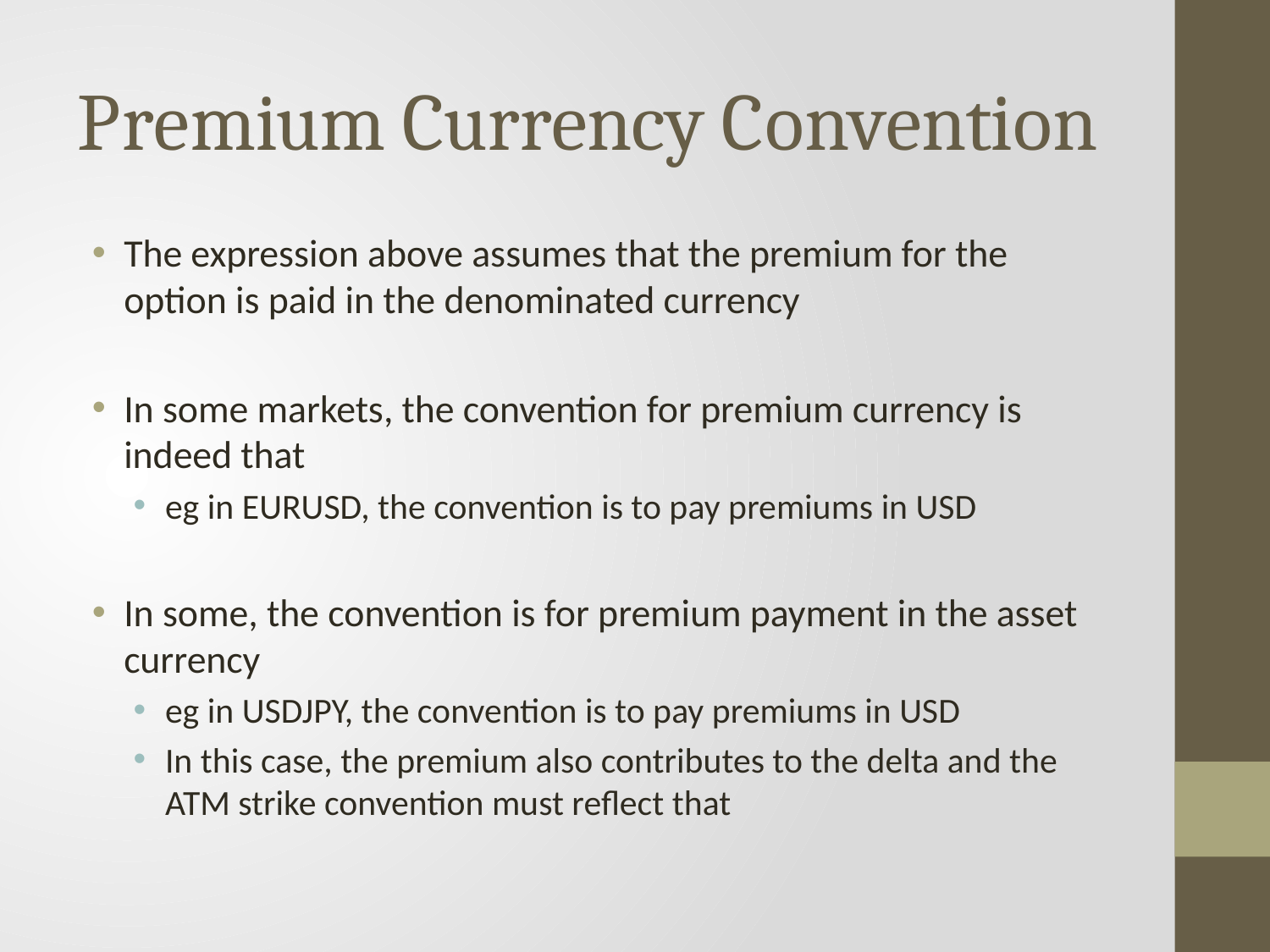

# Premium Currency Convention
The expression above assumes that the premium for the option is paid in the denominated currency

In some markets, the convention for premium currency is indeed that
eg in EURUSD, the convention is to pay premiums in USD

In some, the convention is for premium payment in the asset currency
eg in USDJPY, the convention is to pay premiums in USD
In this case, the premium also contributes to the delta and the ATM strike convention must reflect that